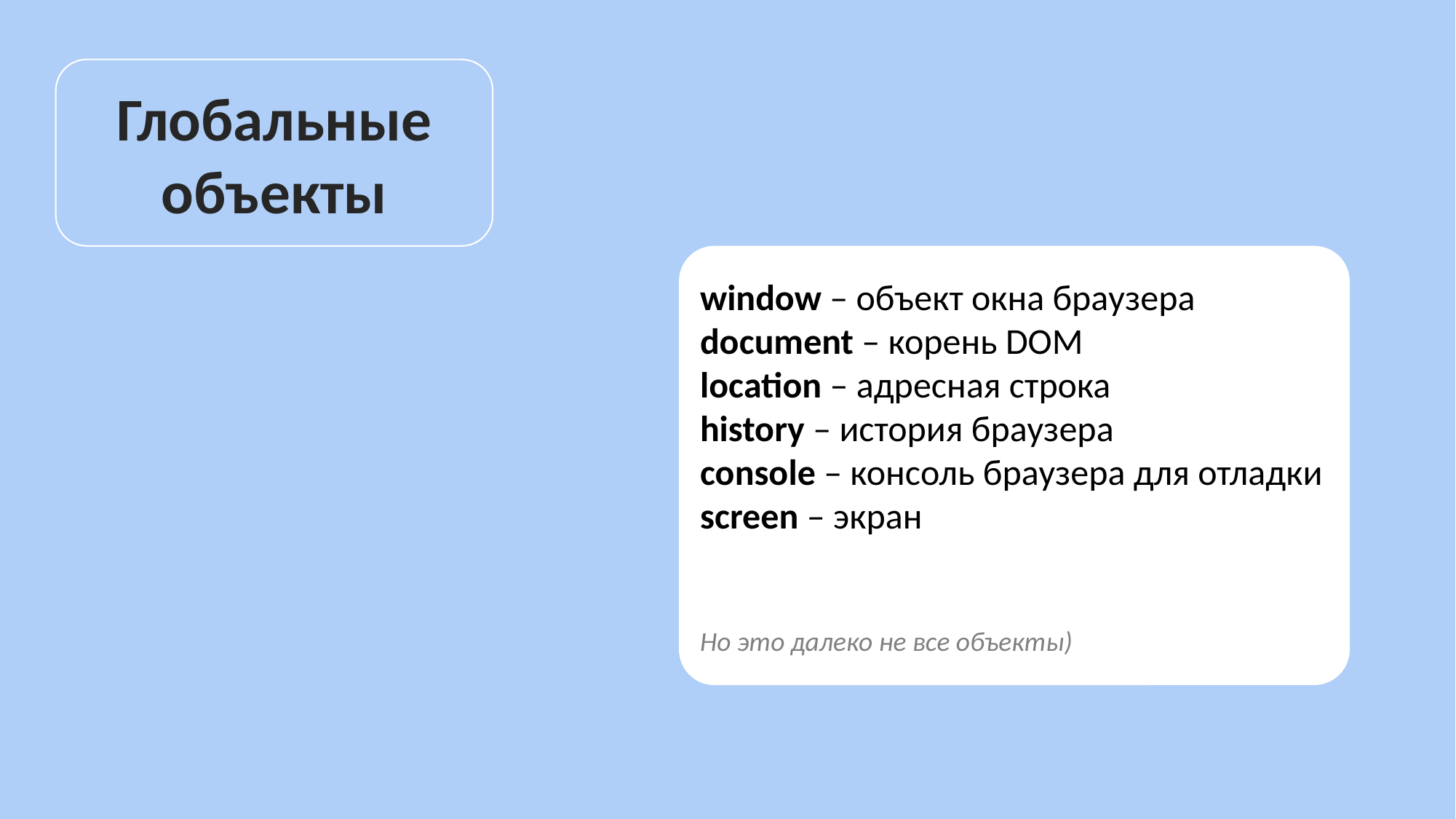

Глобальные объекты
window – объект окна браузера
document – корень DOM
location – адресная строка
history – история браузера
console – консоль браузера для отладки
screen – экран

Но это далеко не все объекты)